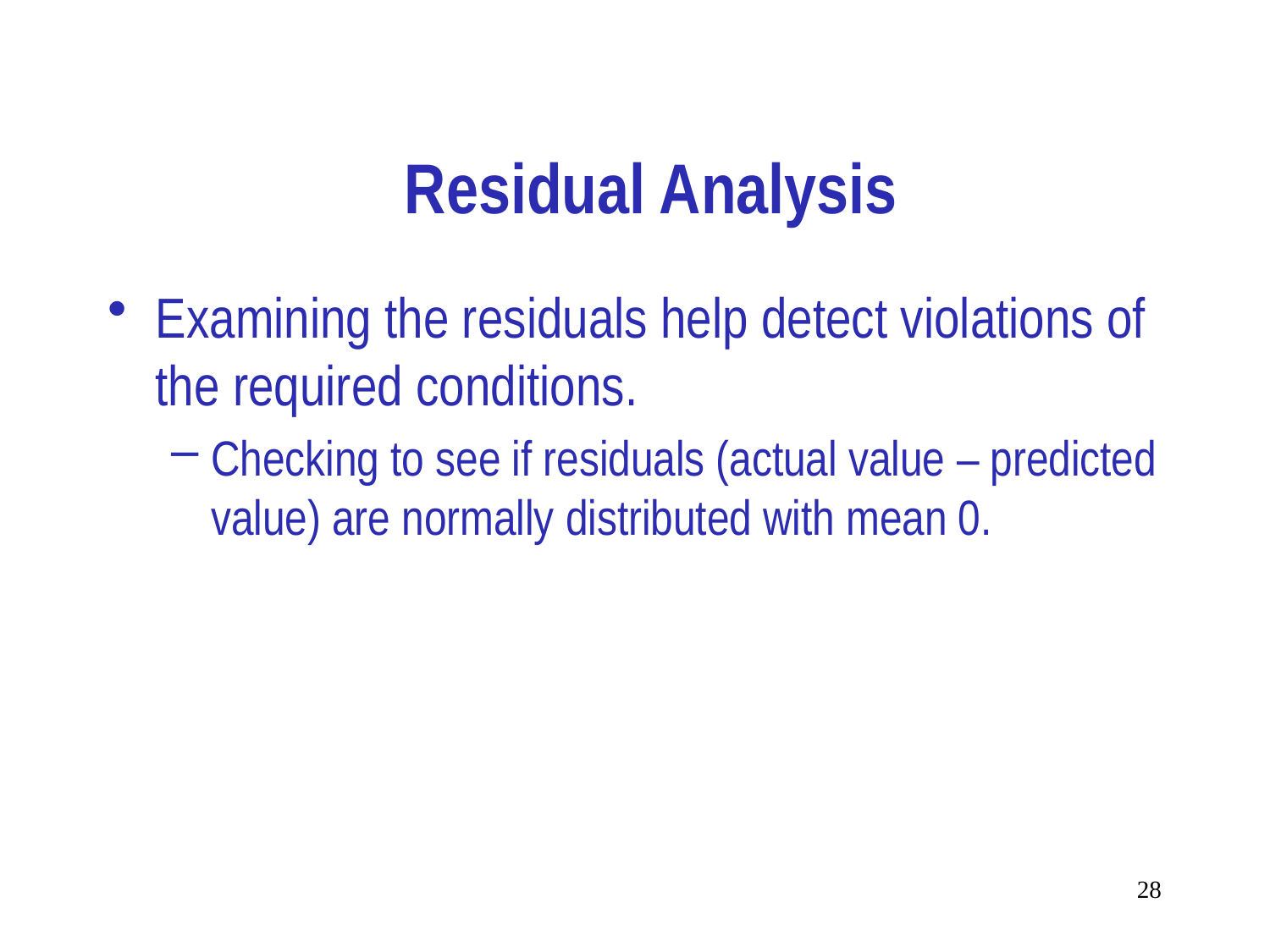

# Residual Analysis
Examining the residuals help detect violations of the required conditions.
Checking to see if residuals (actual value – predicted value) are normally distributed with mean 0.
28